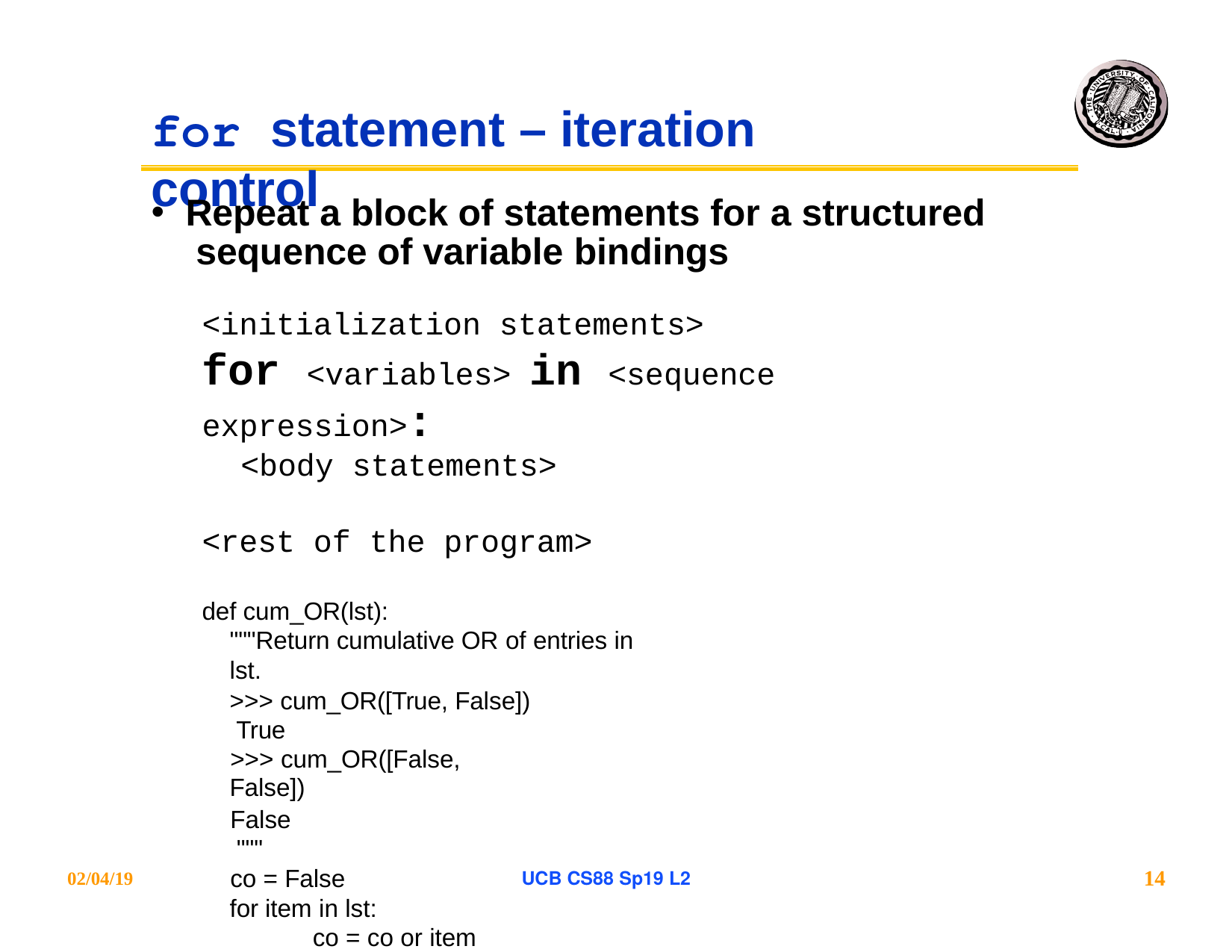

# for statement – iteration control
Repeat a block of statements for a structured  sequence of variable bindings
<initialization statements>
for <variables> in <sequence expression>:
<body statements>

<rest of the program>

def cum_OR(lst):
"""Return cumulative OR of entries in lst.
>>> cum_OR([True, False])  True
>>> cum_OR([False, False])
False  """
co = False  for item in lst:
co = co or item  return co
14
02/04/19
UCB CS88 Sp19 L2